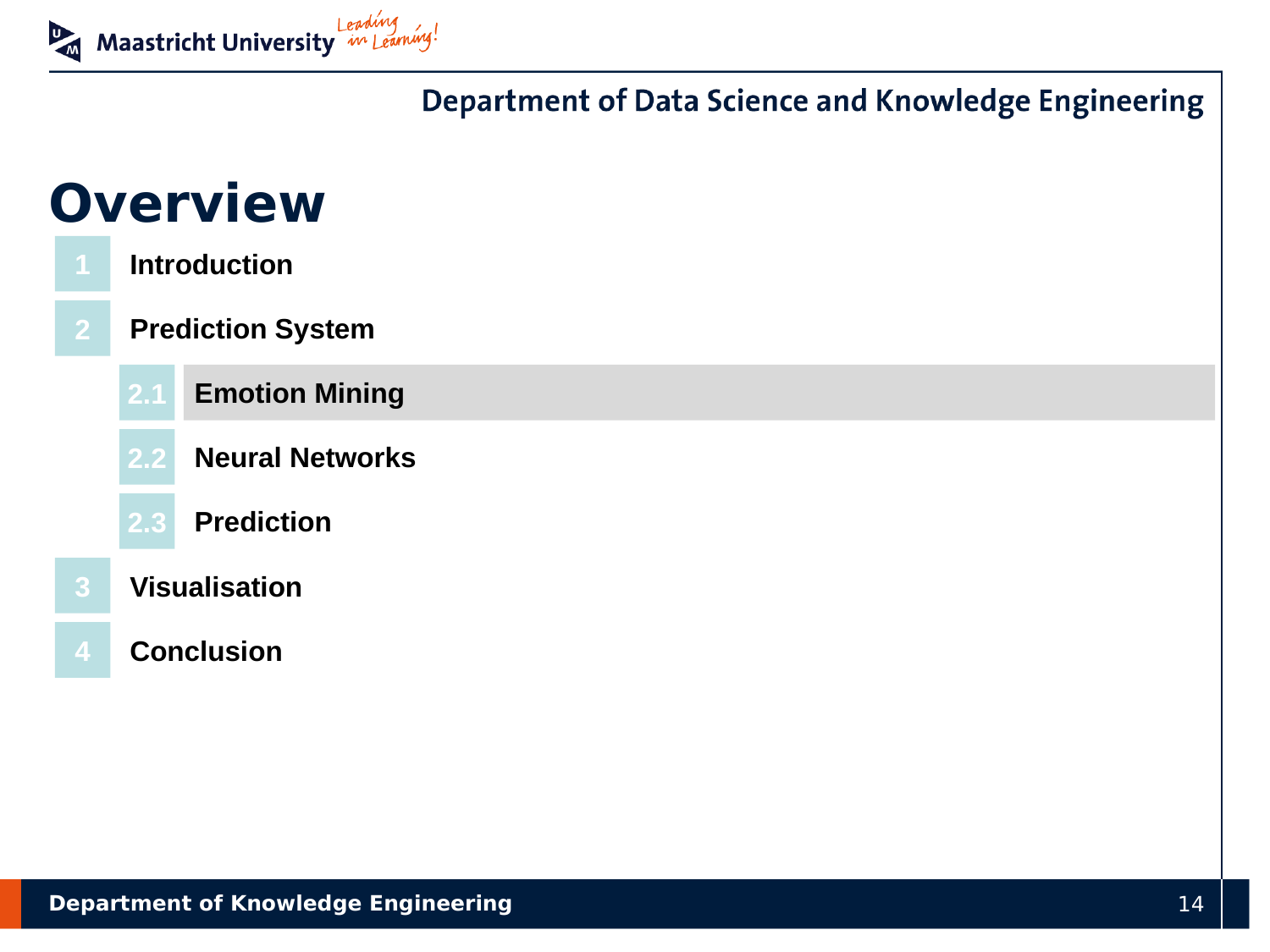

# Overview
1
Introduction
2
Prediction System
2.1

Emotion Mining
2.2
Neural Networks
2.3
Prediction
3
Visualisation
4
Conclusion